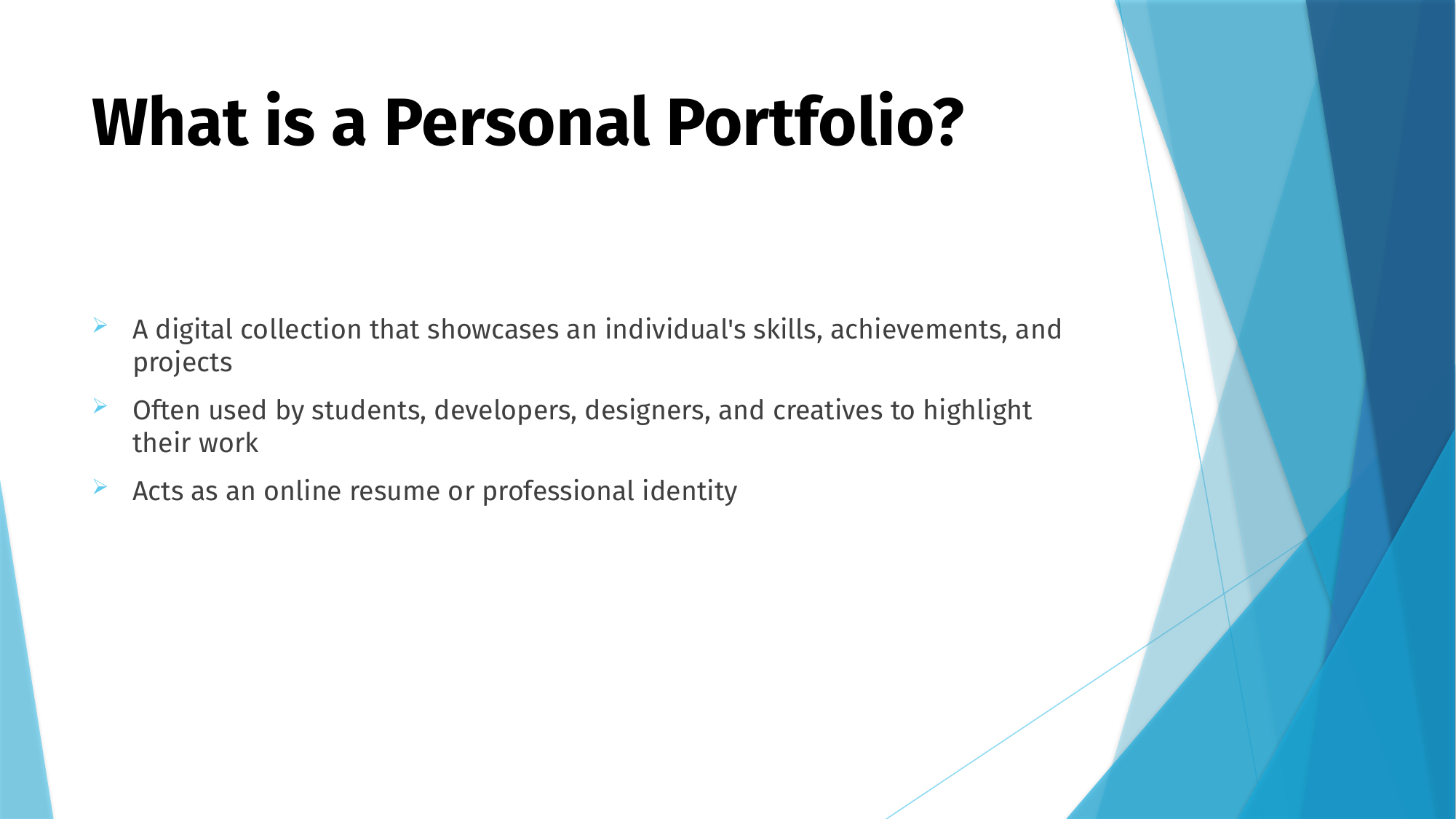

# What is a Personal Portfolio?

A digital collection that showcases an individual's skills, achievements, and projects
Often used by students, developers, designers, and creatives to highlight their work
Acts as an online resume or professional identity